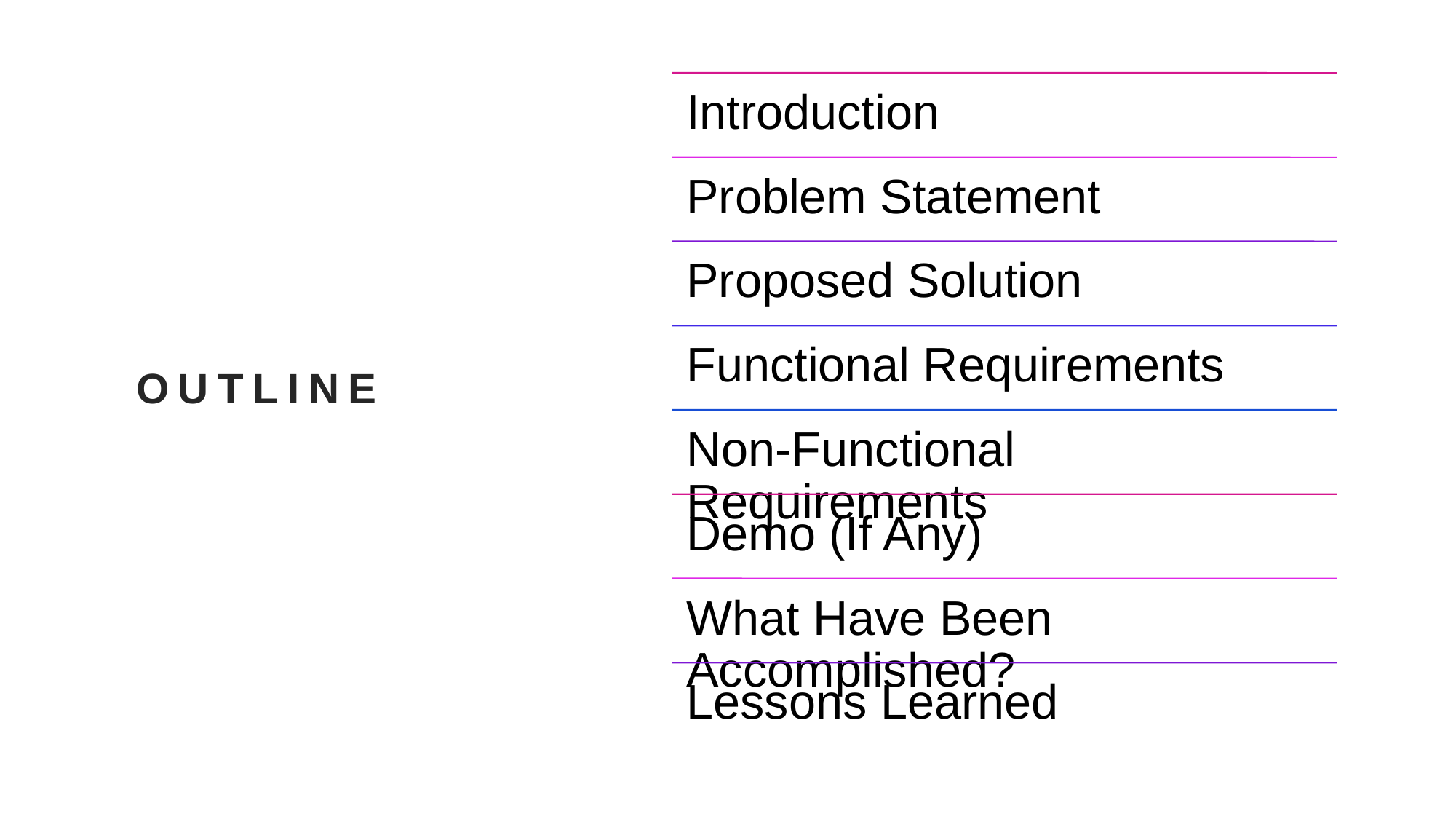

# Outline
Introduction
Problem Statement
Proposed Solution
Functional Requirements
Non-Functional Requirements
Demo (If Any)
What Have Been Accomplished?
Lessons Learned